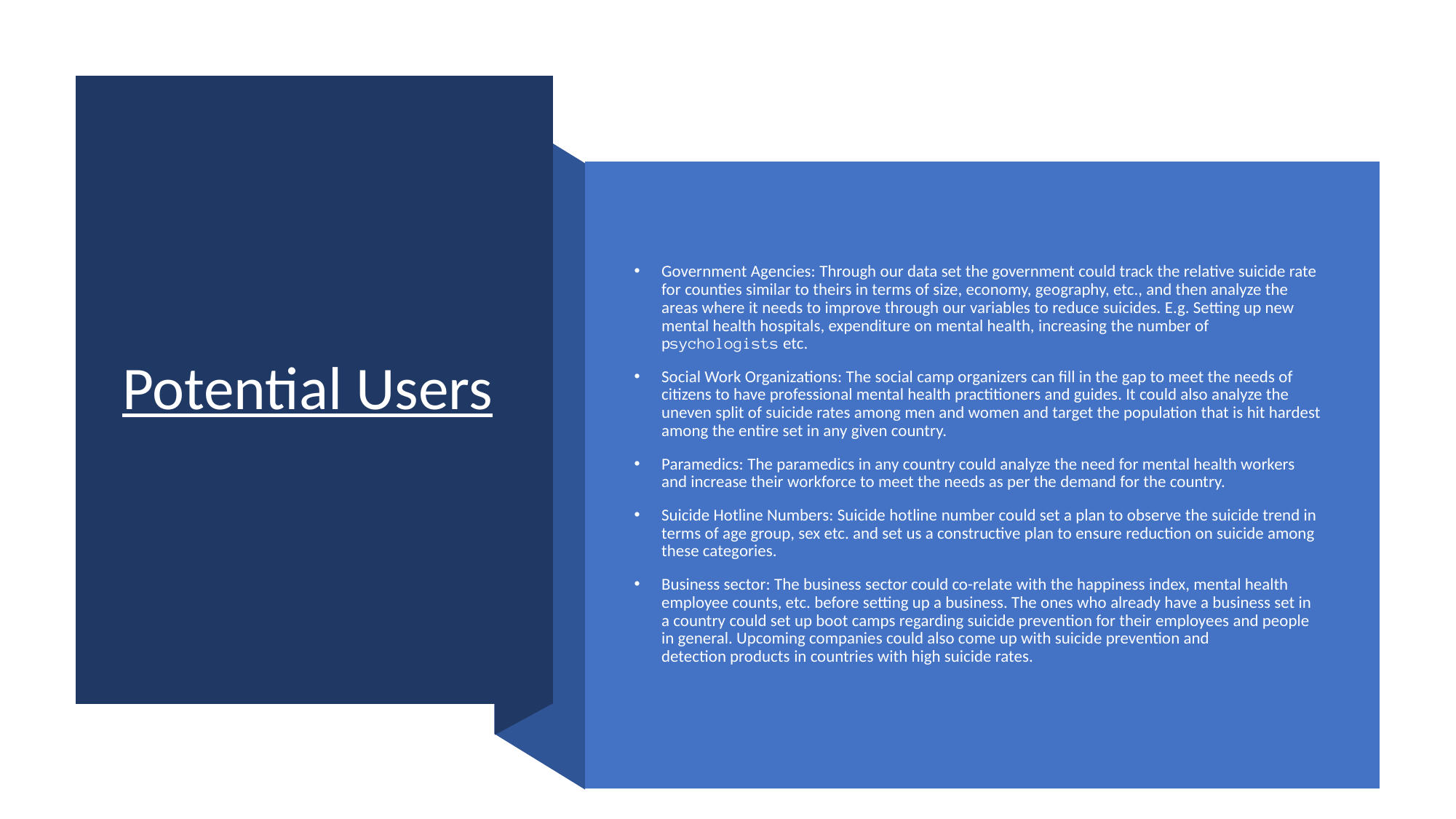

# Potential Users

Government Agencies: Through our data set the government could track the relative suicide rate for counties similar to theirs in terms of size, economy, geography, etc., and then analyze the areas where it needs to improve through our variables to reduce suicides. E.g. Setting up new mental health hospitals, expenditure on mental health, increasing the number of psychologists etc.
Social Work Organizations: The social camp organizers can fill in the gap to meet the needs of citizens to have professional mental health practitioners and guides. It could also analyze the uneven split of suicide rates among men and women and target the population that is hit hardest among the entire set in any given country.
Paramedics: The paramedics in any country could analyze the need for mental health workers and increase their workforce to meet the needs as per the demand for the country.
Suicide Hotline Numbers: Suicide hotline number could set a plan to observe the suicide trend in terms of age group, sex etc. and set us a constructive plan to ensure reduction on suicide among these categories.
Business sector: The business sector could co-relate with the happiness index, mental health employee counts, etc. before setting up a business. The ones who already have a business set in a country could set up boot camps regarding suicide prevention for their employees and people in general. Upcoming companies could also come up with suicide prevention and detection products in countries with high suicide rates.